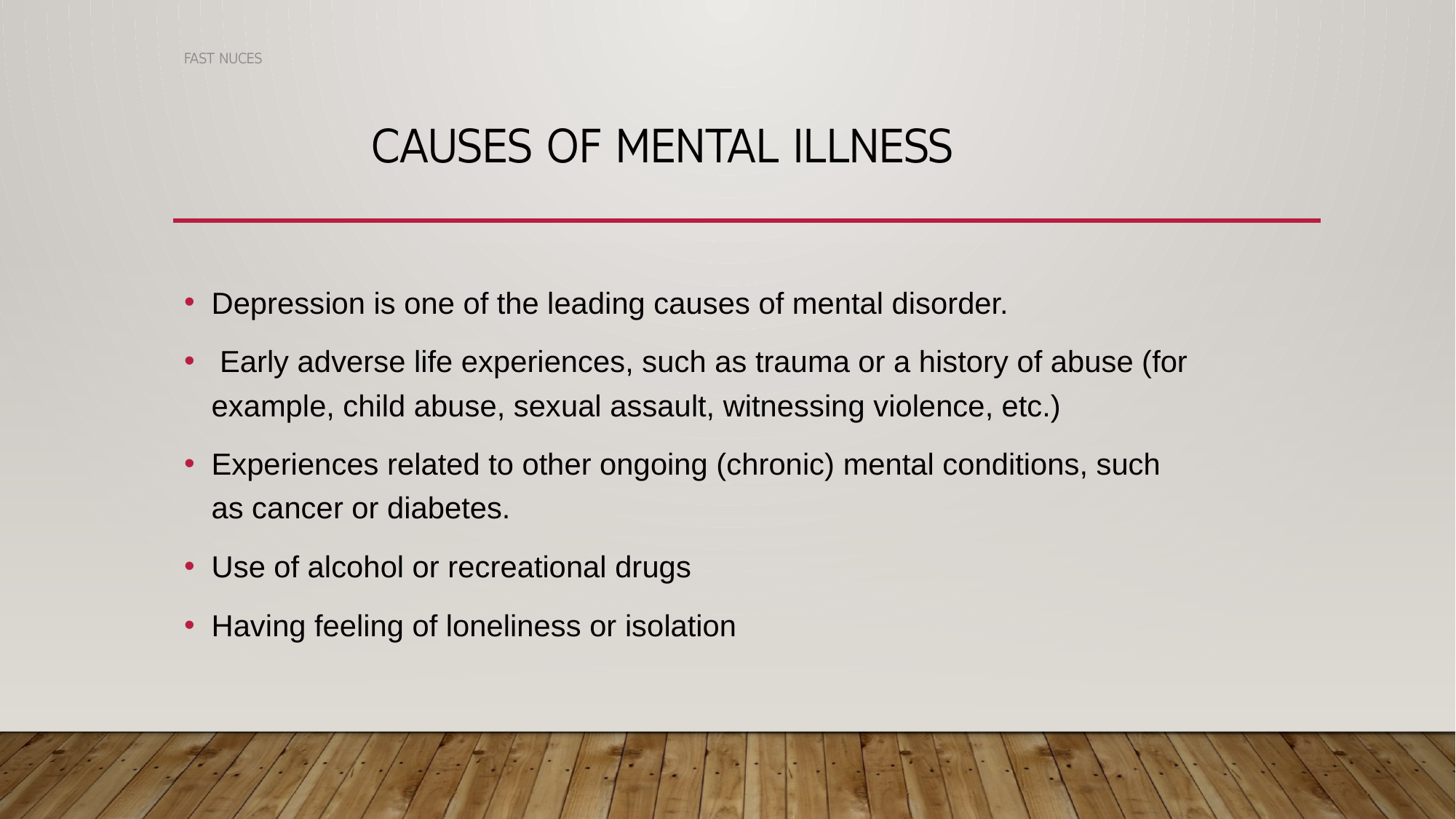

FAST NUCES
# Causes of Mental Illness
Depression is one of the leading causes of mental disorder.
 Early adverse life experiences, such as trauma or a history of abuse (for example, child abuse, sexual assault, witnessing violence, etc.)
Experiences related to other ongoing (chronic) mental conditions, such as cancer or diabetes.
Use of alcohol or recreational drugs
Having feeling of loneliness or isolation